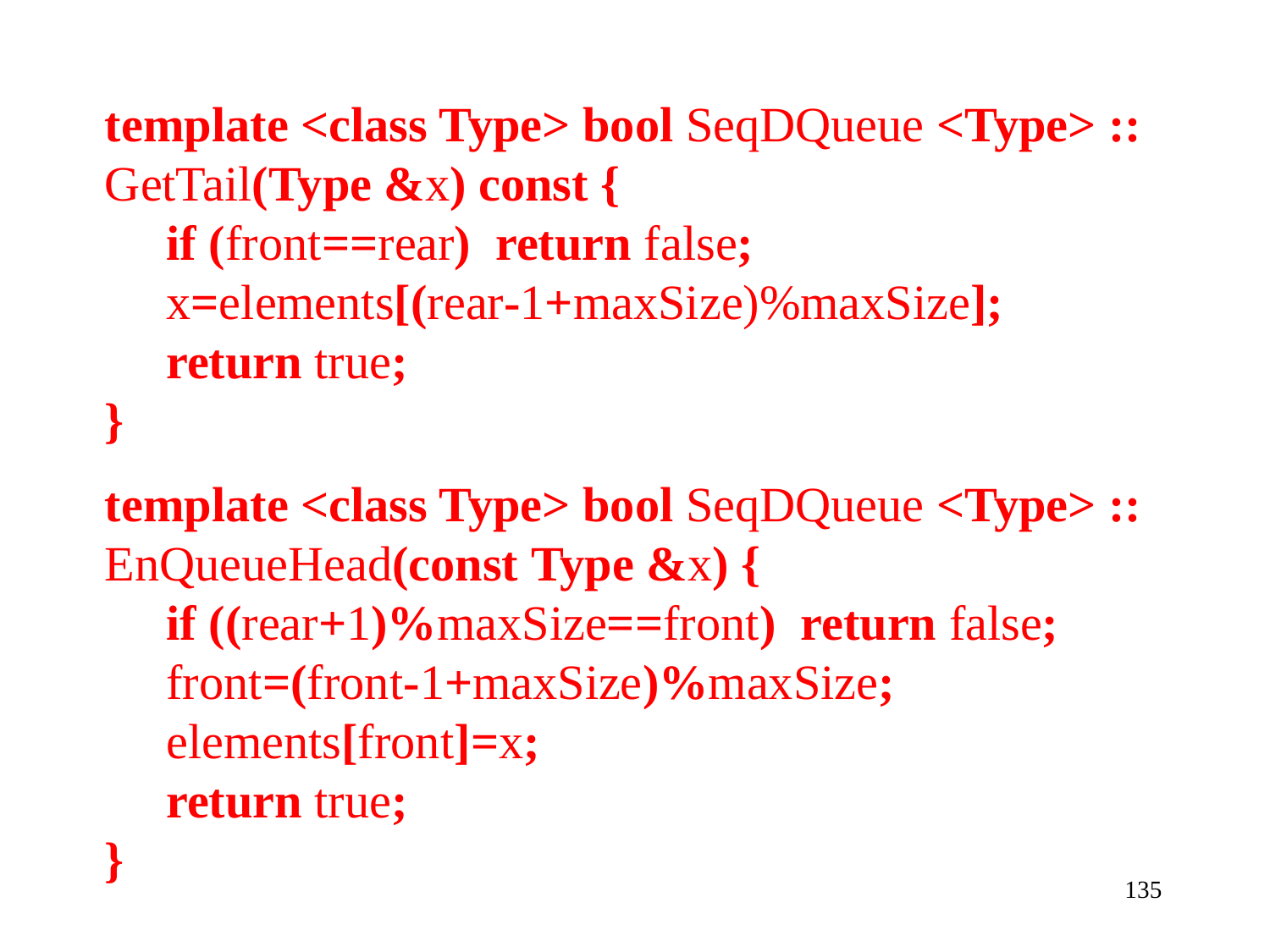

template <class Type> bool SeqDQueue <Type> ::
GetTail(Type &x) const {
     if (front==rear)  return false;
     x=elements[(rear-1+maxSize)%maxSize];
     return true;
}
template <class Type> bool SeqDQueue <Type> ::
EnQueueHead(const Type &x) {
     if ((rear+1)%maxSize==front)  return false;
     front=(front-1+maxSize)%maxSize;
     elements[front]=x;
     return true;
}
135